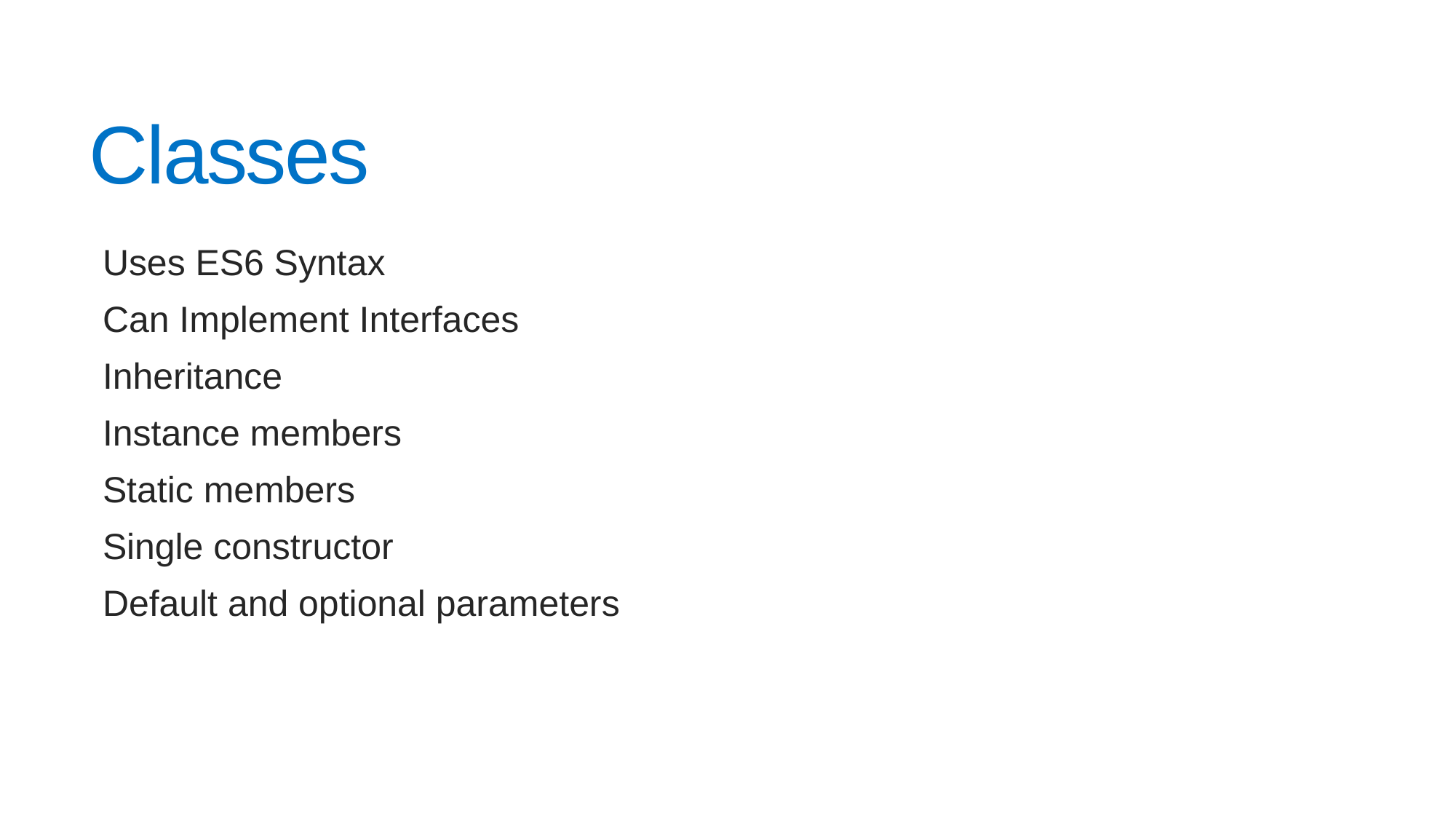

# Classes
Uses ES6 Syntax
Can Implement Interfaces
Inheritance
Instance members
Static members
Single constructor
Default and optional parameters